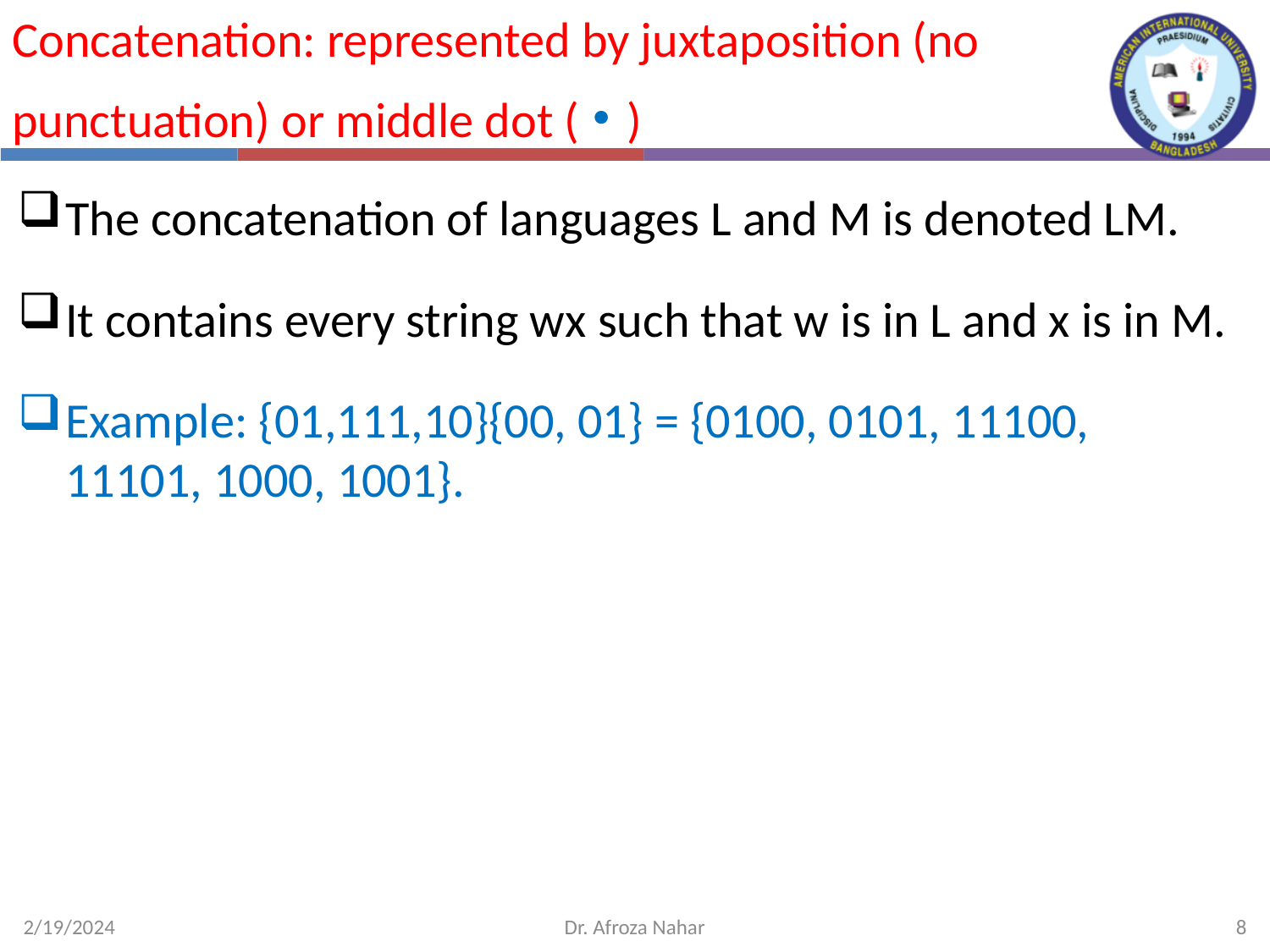

# Concatenation: represented by juxtaposition (no punctuation) or middle dot ( · )
The concatenation of languages L and M is denoted LM.
It contains every string wx such that w is in L and x is in M.
Example: {01,111,10}{00, 01} = {0100, 0101, 11100, 11101, 1000, 1001}.
2/19/2024
Dr. Afroza Nahar
8